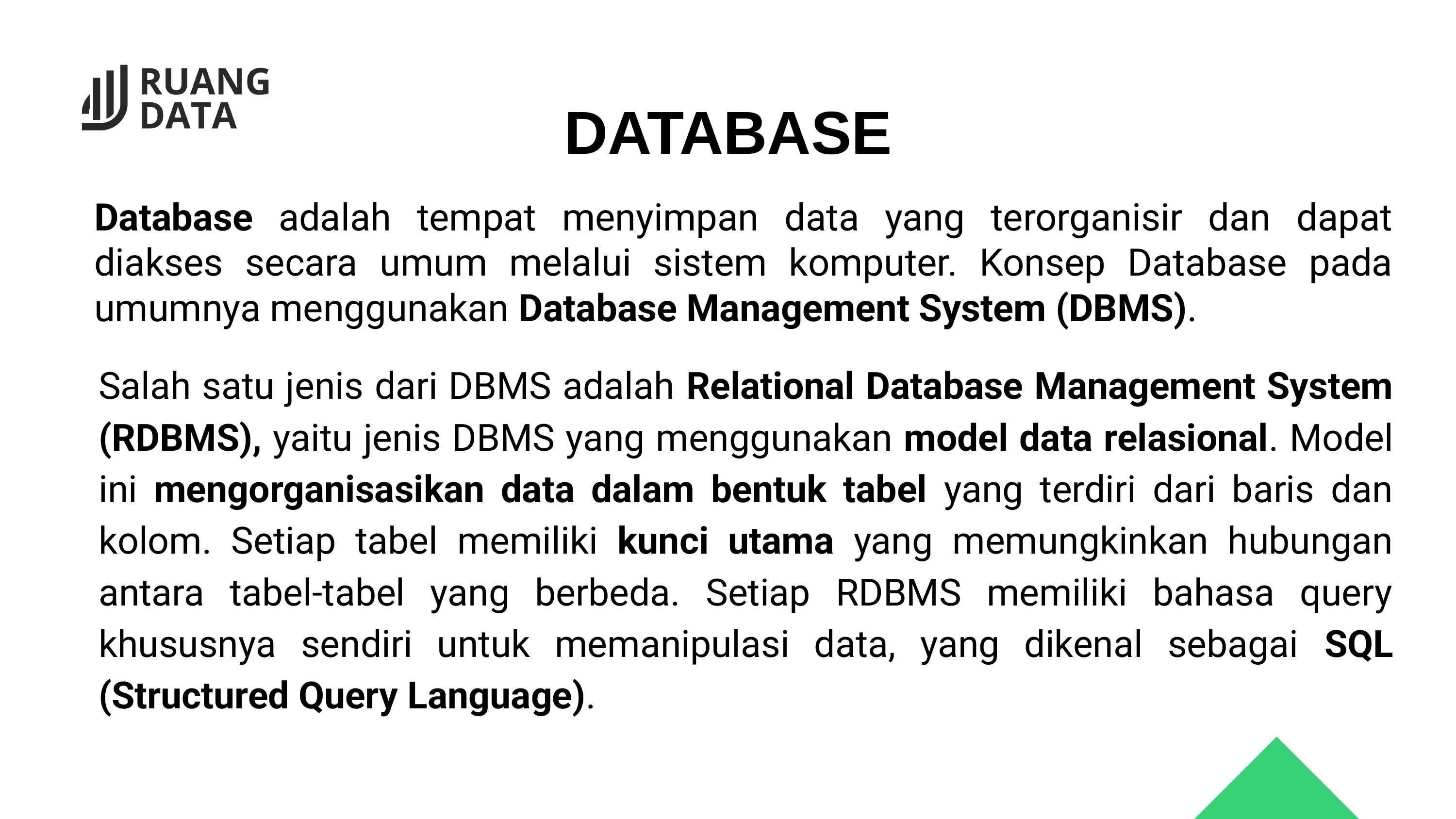

DATABASE
Database adalah tempat menyimpan data yang terorganisir dan dapat diakses secara umum melalui sistem komputer. Konsep Database pada umumnya menggunakan Database Management System (DBMS).
Salah satu jenis dari DBMS adalah Relational Database Management System (RDBMS), yaitu jenis DBMS yang menggunakan model data relasional. Model ini mengorganisasikan data dalam bentuk tabel yang terdiri dari baris dan kolom. Setiap tabel memiliki kunci utama yang memungkinkan hubungan antara tabel-tabel yang berbeda. Setiap RDBMS memiliki bahasa query khususnya sendiri untuk memanipulasi data, yang dikenal sebagai SQL (Structured Query Language).